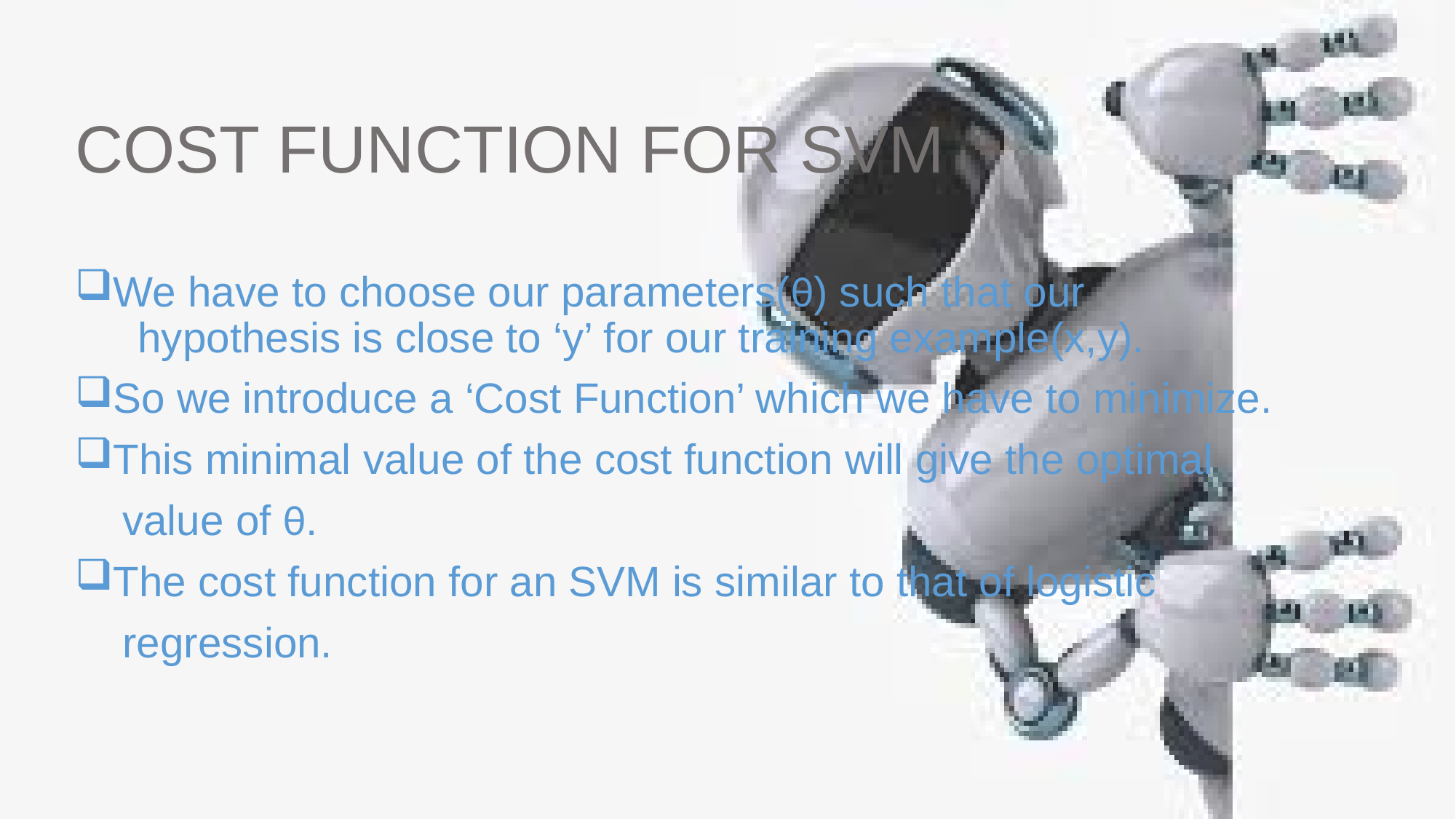

# COST FUNCTION FOR SVM
We have to choose our parameters(θ) such that our                      hypothesis is close to ‘y’ for our training example(x,y).
So we introduce a ‘Cost Function’ which we have to minimize.
This minimal value of the cost function will give the optimal
    value of θ.
The cost function for an SVM is similar to that of logistic
    regression.